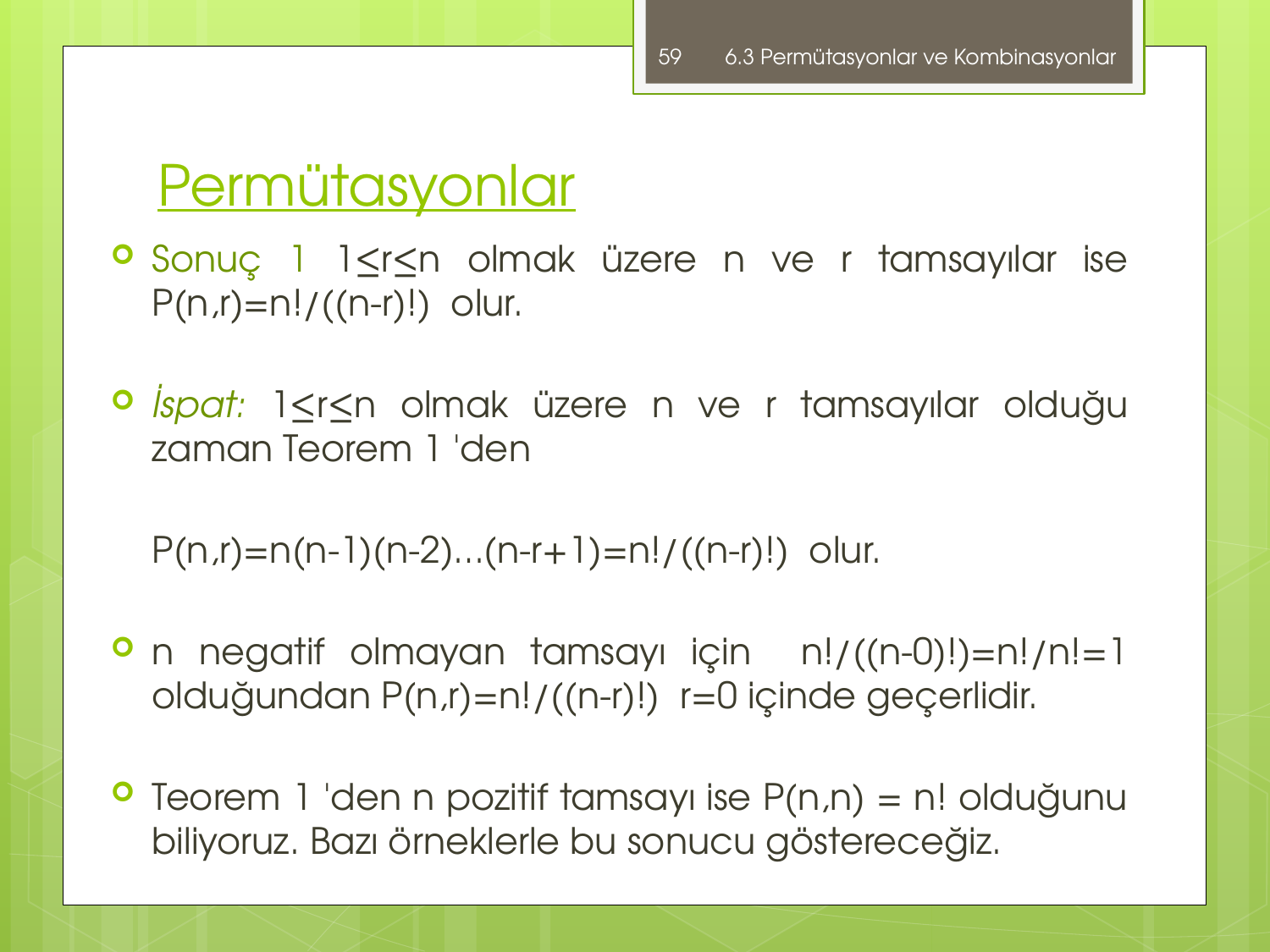

59
6.3 Permütasyonlar ve Kombinasyonlar
# Permütasyonlar
Sonuç 1 1≤r≤n olmak üzere n ve r tamsayılar ise P(n,r)=n!/((n-r)!)  olur.

İspat: 1≤r≤n olmak üzere n ve r tamsayılar olduğu zaman Teorem 1 'den

		P(n,r)=n(n-1)(n-2)…(n-r+1)=n!/((n-r)!)  olur.

n negatif olmayan tamsayı için  n!/((n-0)!)=n!/n!=1 olduğundan P(n,r)=n!/((n-r)!)  r=0 içinde geçerlidir.

Teorem 1 'den n pozitif tamsayı ise P(n,n) = n! olduğunu biliyoruz. Bazı örneklerle bu sonucu göstereceğiz.